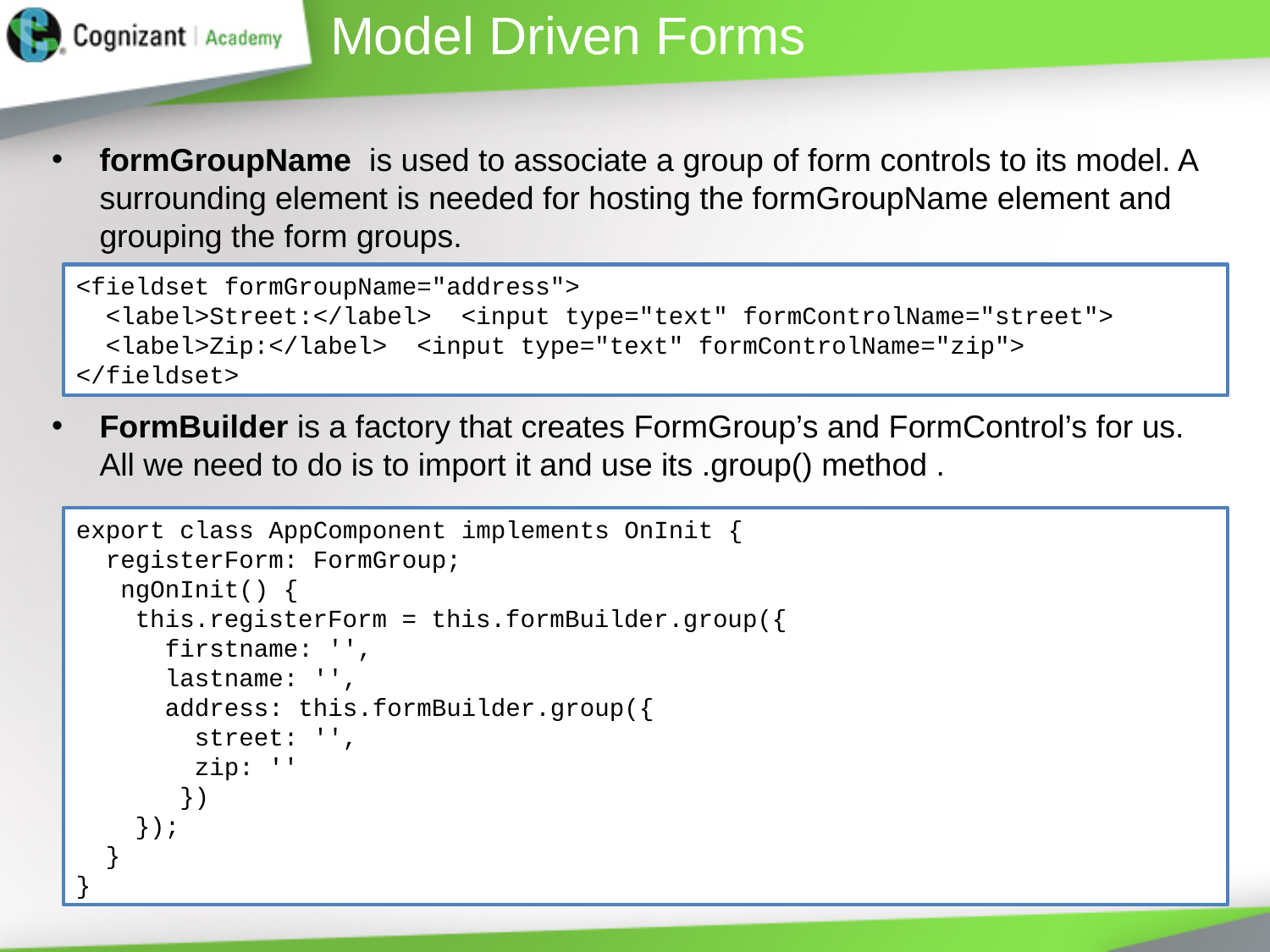

# Model Driven Forms
formGroupName  is used to associate a group of form controls to its model. A surrounding element is needed for hosting the formGroupName element and grouping the form groups.

FormBuilder is a factory that creates FormGroup’s and FormControl’s for us. All we need to do is to import it and use its .group() method .
<fieldset formGroupName="address">
  <label>Street:</label>  <input type="text" formControlName="street">
  <label>Zip:</label>  <input type="text" formControlName="zip">
</fieldset>
export class AppComponent implements OnInit {
  registerForm: FormGroup;
   ngOnInit() {
    this.registerForm = this.formBuilder.group({
      firstname: '',
      lastname: '',
      address: this.formBuilder.group({
        street: '',
        zip: ''
       })
    });
  }
}